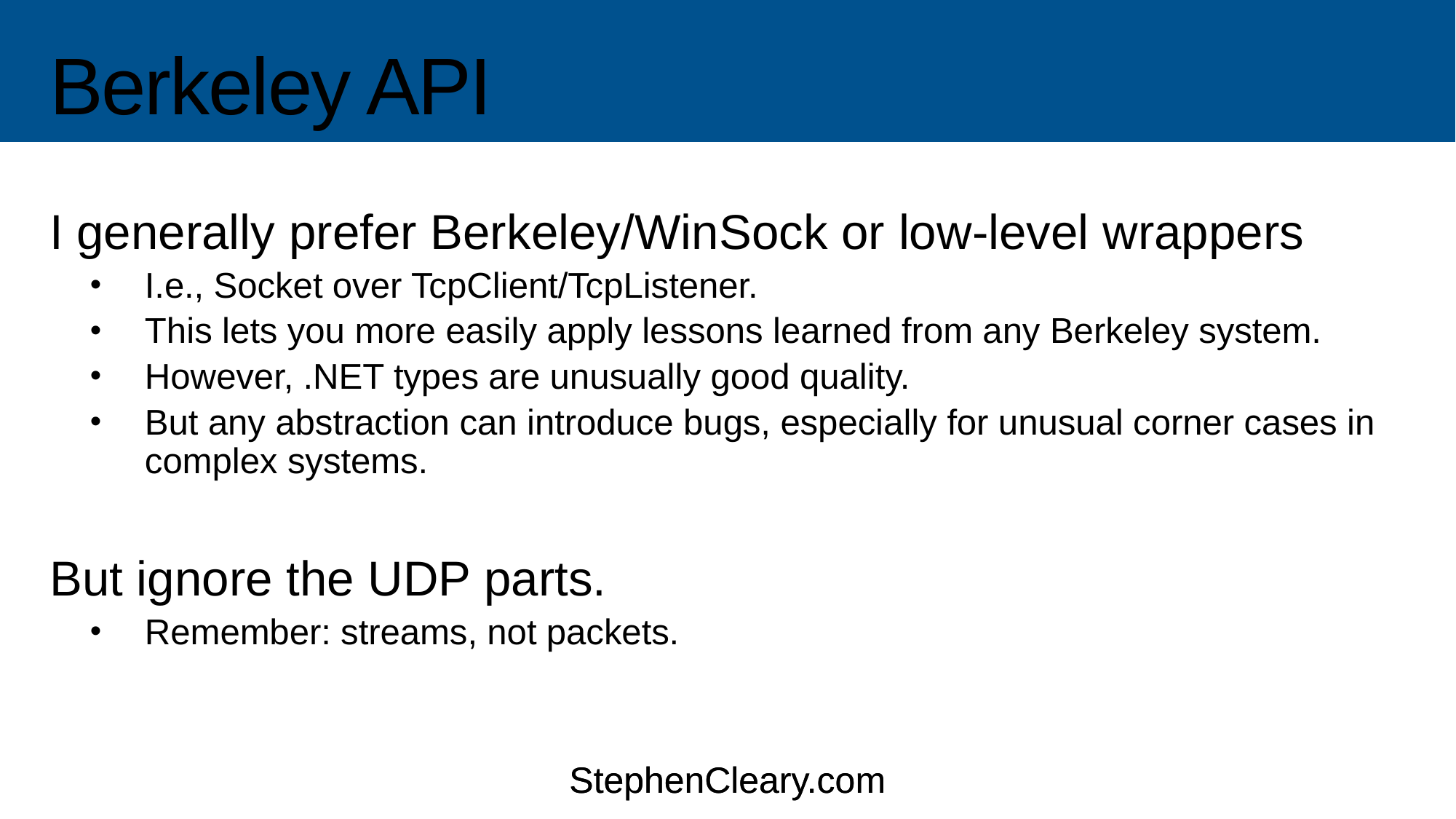

# Berkeley API
I generally prefer Berkeley/WinSock or low-level wrappers
I.e., Socket over TcpClient/TcpListener.
This lets you more easily apply lessons learned from any Berkeley system.
However, .NET types are unusually good quality.
But any abstraction can introduce bugs, especially for unusual corner cases in complex systems.

But ignore the UDP parts.
Remember: streams, not packets.